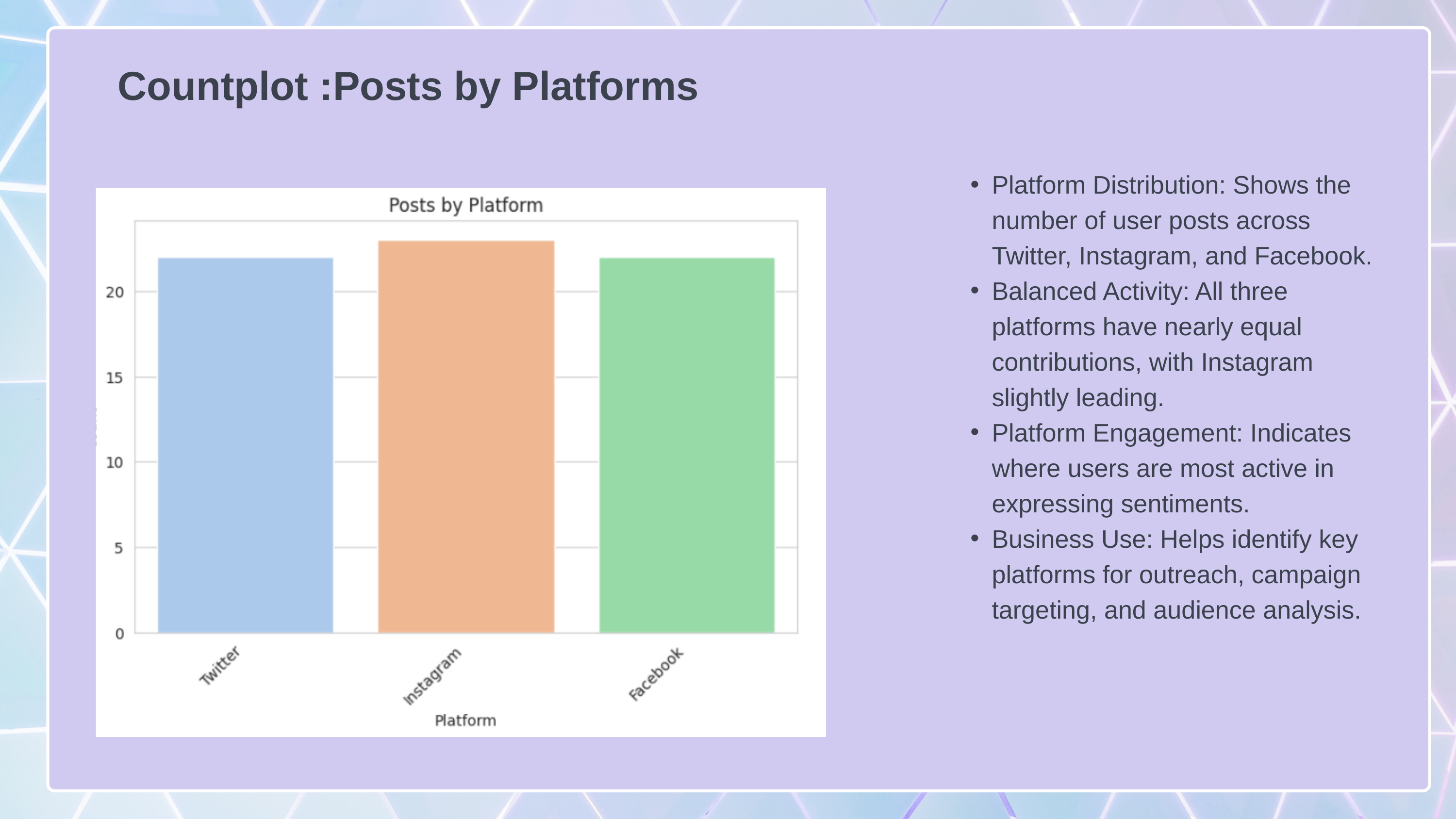

Countplot :Posts by Platforms
Platform Distribution: Shows the number of user posts across Twitter, Instagram, and Facebook.
Balanced Activity: All three platforms have nearly equal contributions, with Instagram slightly leading.
Platform Engagement: Indicates where users are most active in expressing sentiments.
Business Use: Helps identify key platforms for outreach, campaign targeting, and audience analysis.